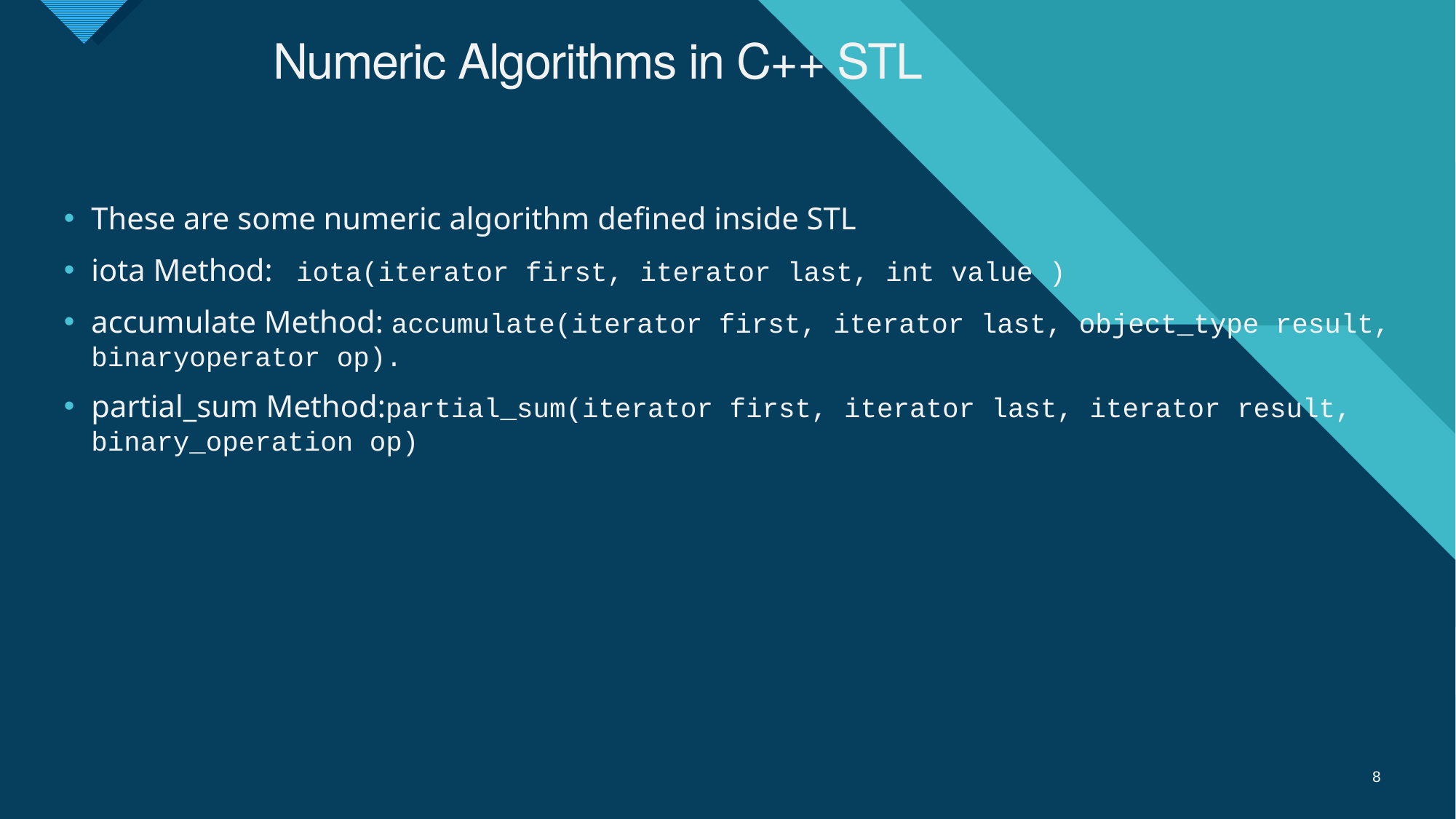

# Numeric Algorithms in C++ STL
These are some numeric algorithm defined inside STL
iota Method:   iota(iterator first, iterator last, int value )
accumulate Method: accumulate(iterator first, iterator last, object_type result, binaryoperator op).
partial_sum Method:partial_sum(iterator first, iterator last, iterator result, binary_operation op)

8